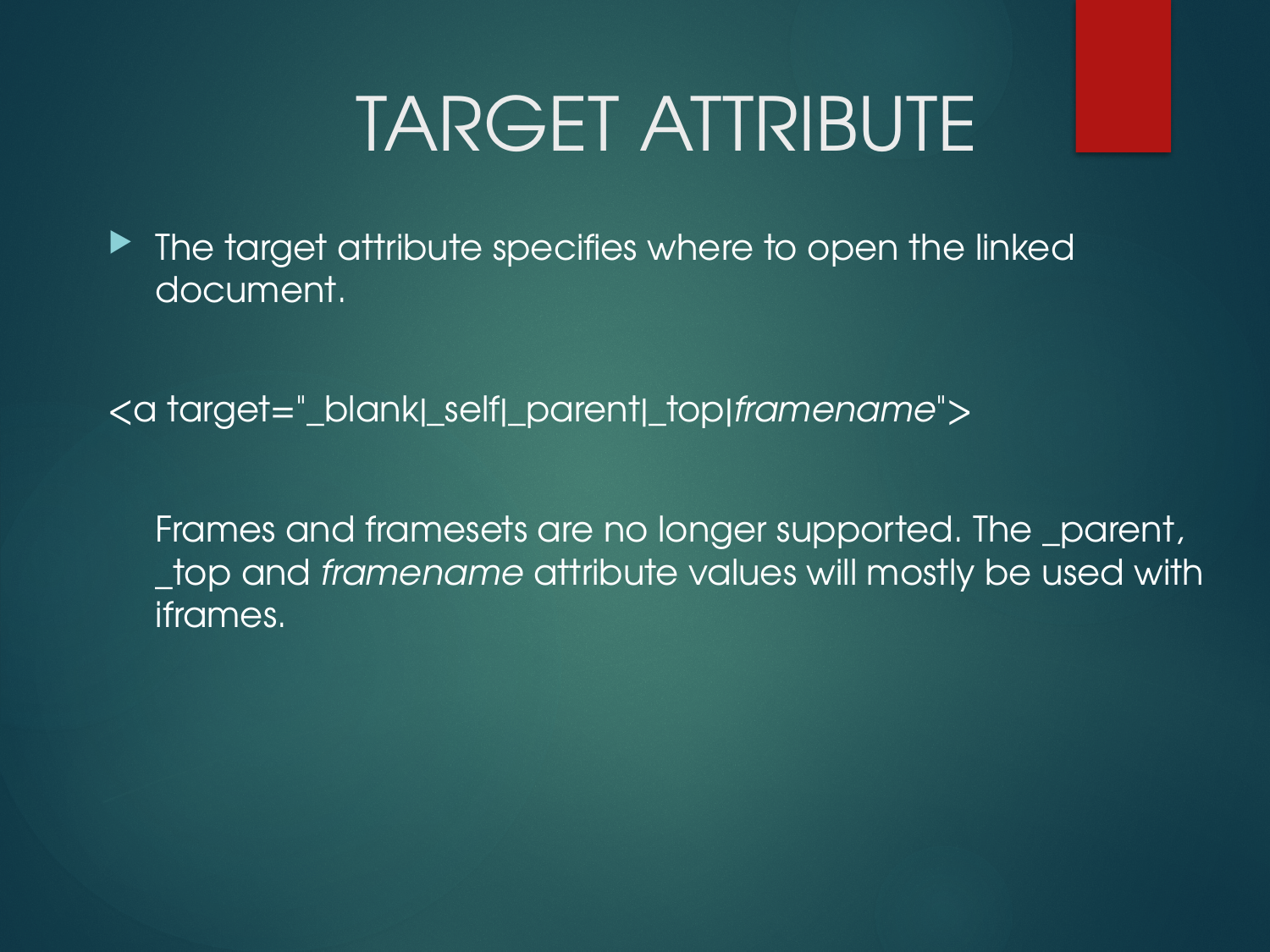

# TARGET ATTRIBUTE
The target attribute specifies where to open the linked document.

<a target="_blank|_self|_parent|_top|framename">

	Frames and framesets are no longer supported. The _parent, _top and framename attribute values will mostly be used with iframes.